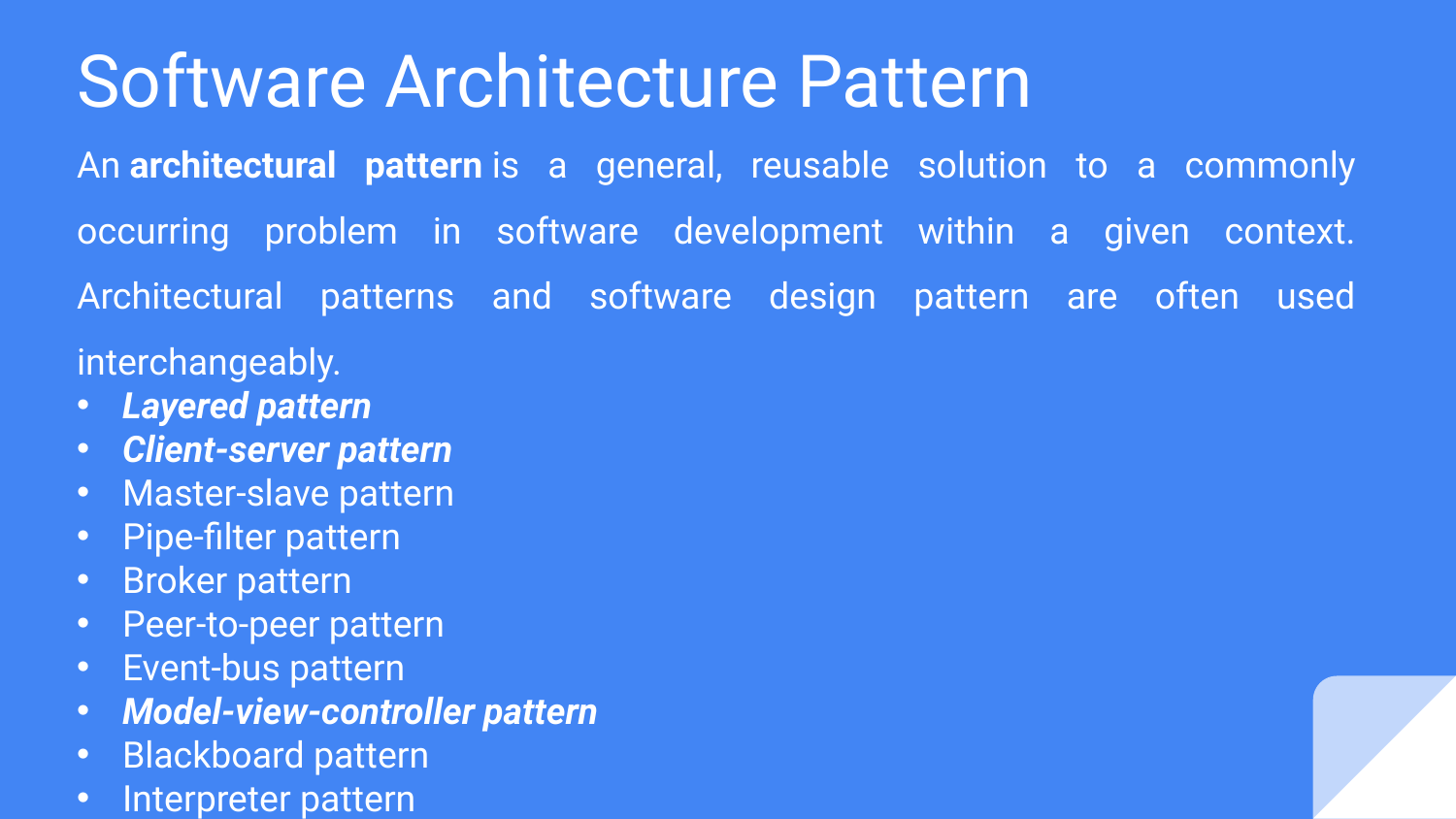

# Software Architecture Pattern
An architectural pattern is a general, reusable solution to a commonly occurring problem in software development within a given context. Architectural patterns and software design pattern are often used interchangeably.
Layered pattern
Client-server pattern
Master-slave pattern
Pipe-filter pattern
Broker pattern
Peer-to-peer pattern
Event-bus pattern
Model-view-controller pattern
Blackboard pattern
Interpreter pattern